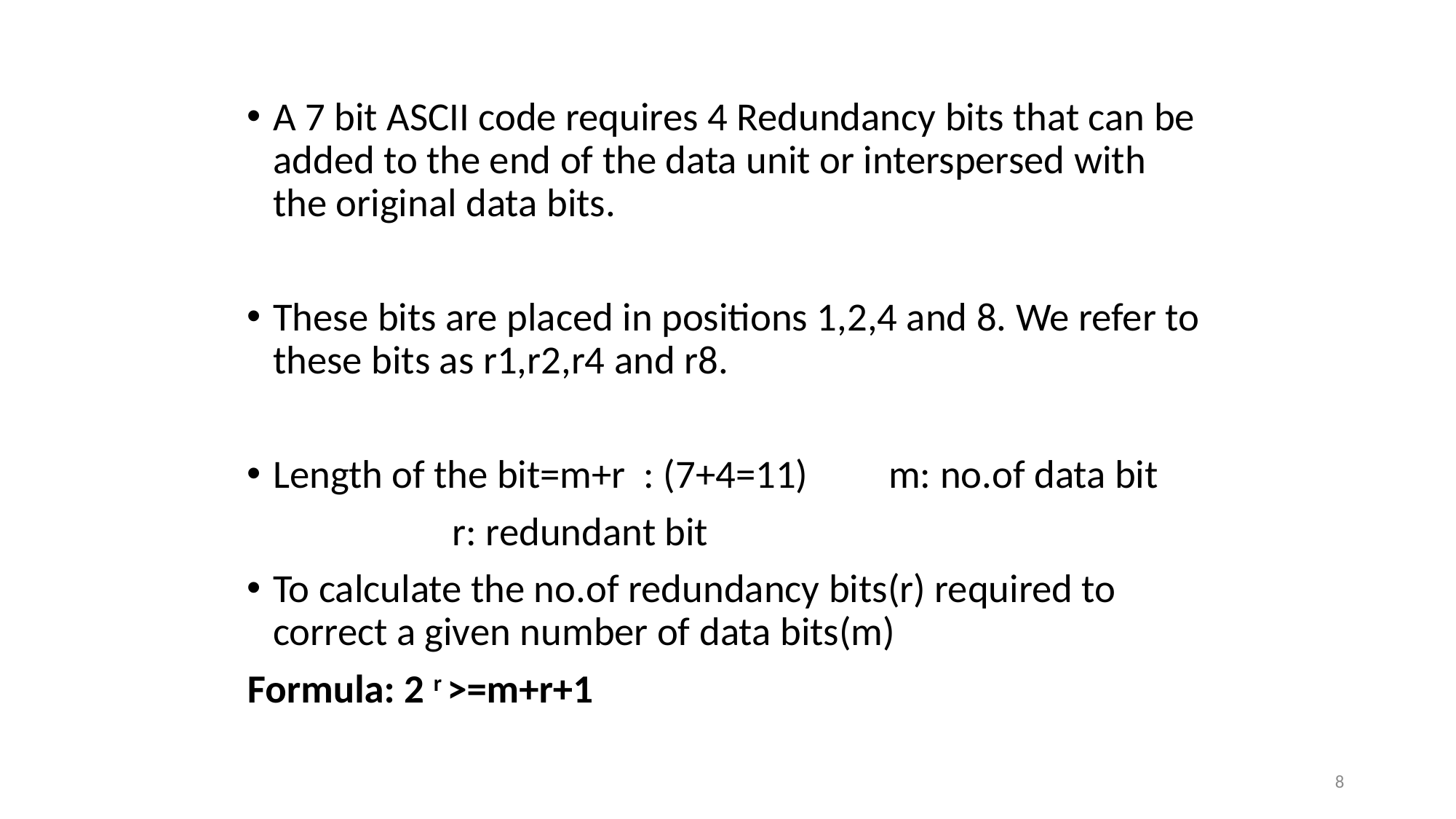

A 7 bit ASCII code requires 4 Redundancy bits that can be added to the end of the data unit or interspersed with the original data bits.

These bits are placed in positions 1,2,4 and 8. We refer to these bits as r1,r2,r4 and r8.

Length of the bit=m+r  : (7+4=11)	m: no.of data bit
           			  			r: redundant bit
To calculate the no.of redundancy bits(r) required to correct a given number of data bits(m)
Formula: 2 r >=m+r+1
8